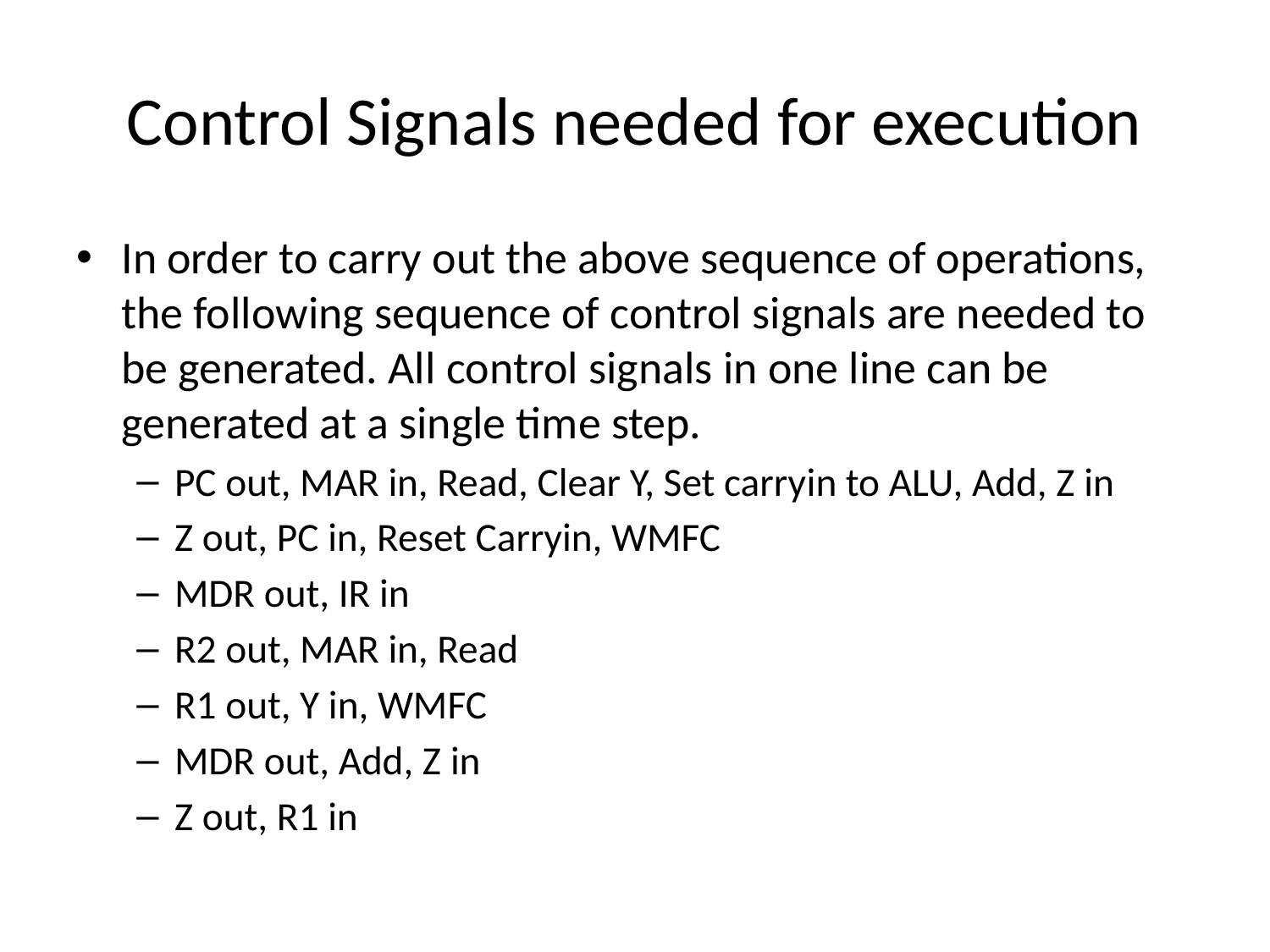

# Control Signals needed for execution
In order to carry out the above sequence of operations, the following sequence of control signals are needed to be generated. All con­trol signals in one line can be generated at a single time step.
PC out, MAR in, Read, Clear Y, Set carry­in to ALU, Add, Z in
Z out, PC in, Reset Carryin, WMFC
MDR out, IR in
R2 out, MAR in, Read
R1 out, Y in, WMFC
MDR out, Add, Z in
Z out, R1 in